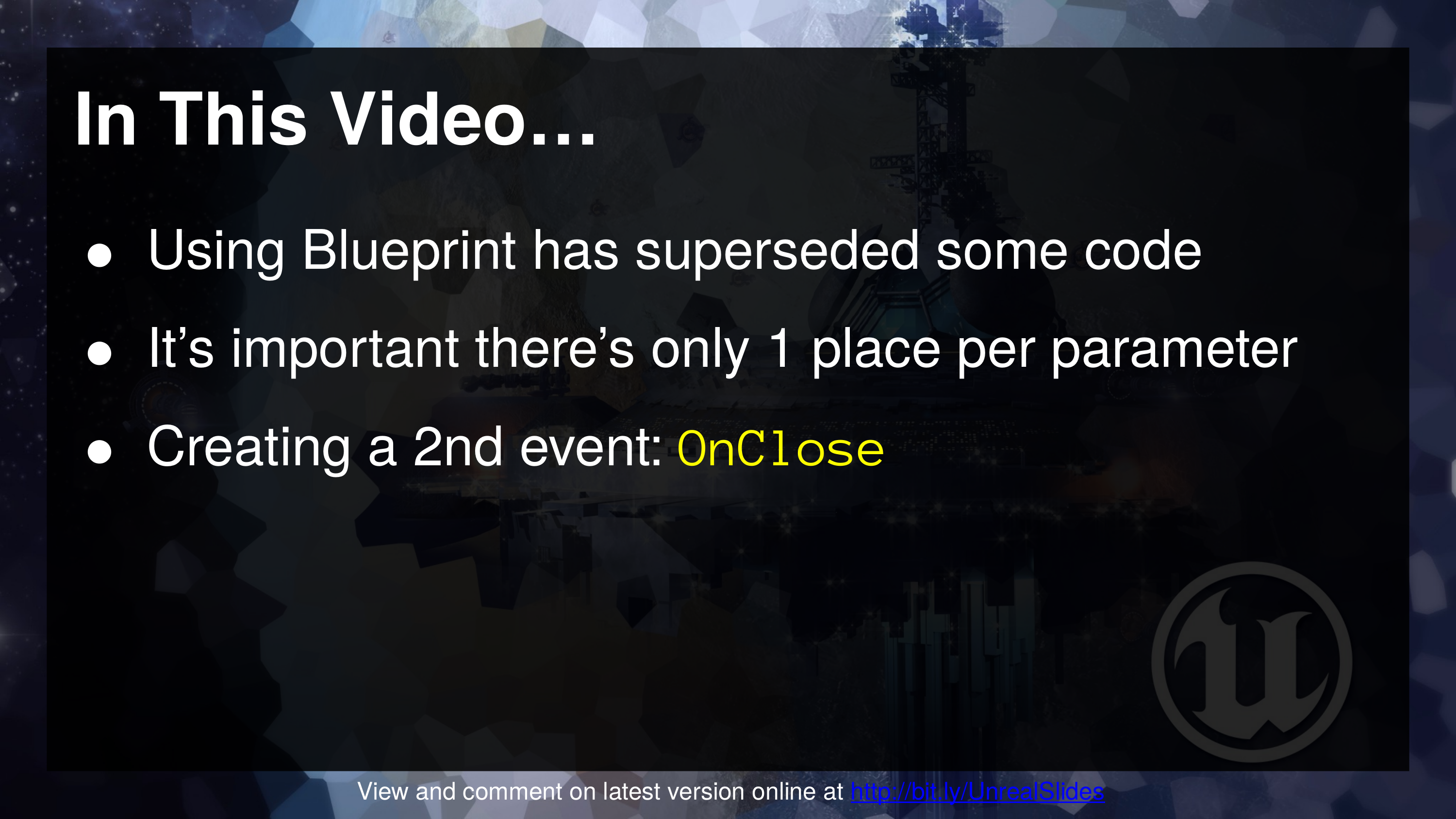

# In This Video…
Using Blueprint has superseded some code
It’s important there’s only 1 place per parameter
Creating a 2nd event: OnClose